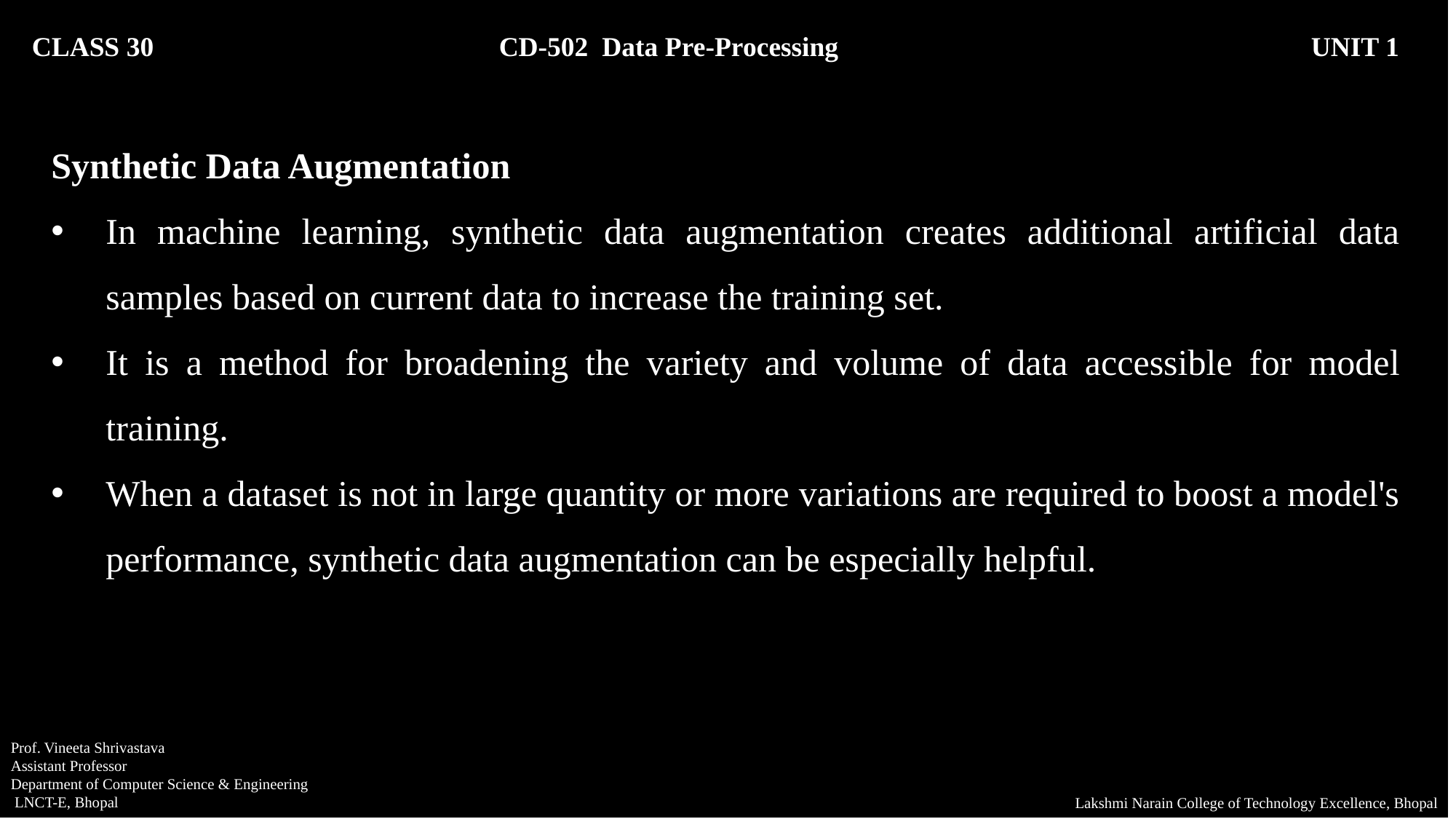

CLASS 30                                                  CD-502  Data Pre-Processing		                                           UNIT 1
Synthetic Data Augmentation
In machine learning, synthetic data augmentation creates additional artificial data samples based on current data to increase the training set.
It is a method for broadening the variety and volume of data accessible for model training.
When a dataset is not in large quantity or more variations are required to boost a model's performance, synthetic data augmentation can be especially helpful.
Prof. Vineeta Shrivastava
Assistant Professor
Department of Computer Science & Engineering
 LNCT-E, Bhopal
Lakshmi Narain College of Technology Excellence, Bhopal